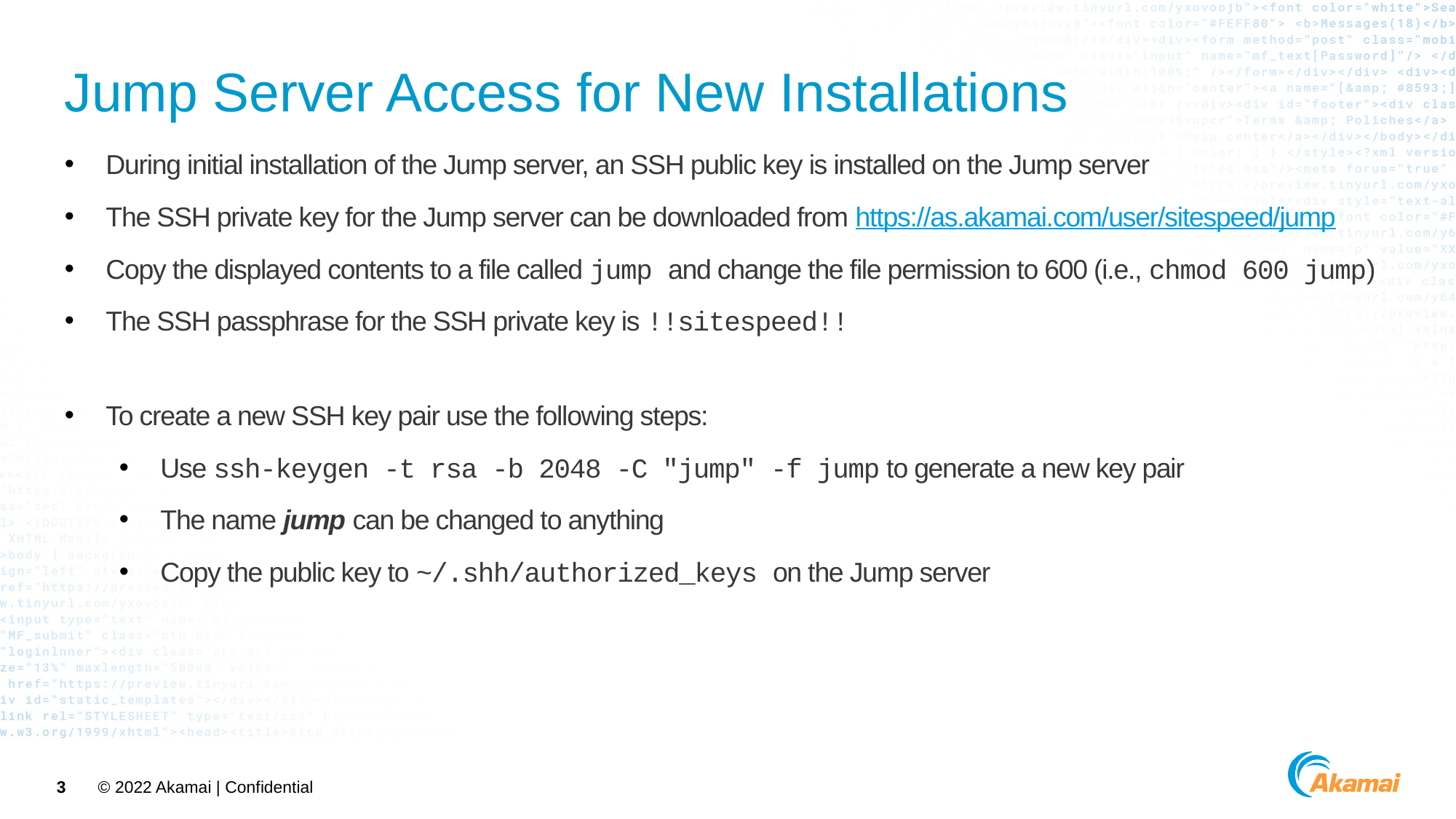

# Jump Server Access for New Installations
During initial installation of the Jump server, an SSH public key is installed on the Jump server
The SSH private key for the Jump server can be downloaded from https://as.akamai.com/user/sitespeed/jump
Copy the displayed contents to a file called jump and change the file permission to 600 (i.e., chmod 600 jump)
The SSH passphrase for the SSH private key is !!sitespeed!!

To create a new SSH key pair use the following steps:
Use ssh-keygen -t rsa -b 2048 -C "jump" -f jump to generate a new key pair
The name jump can be changed to anything
Copy the public key to ~/.shh/authorized_keys on the Jump server